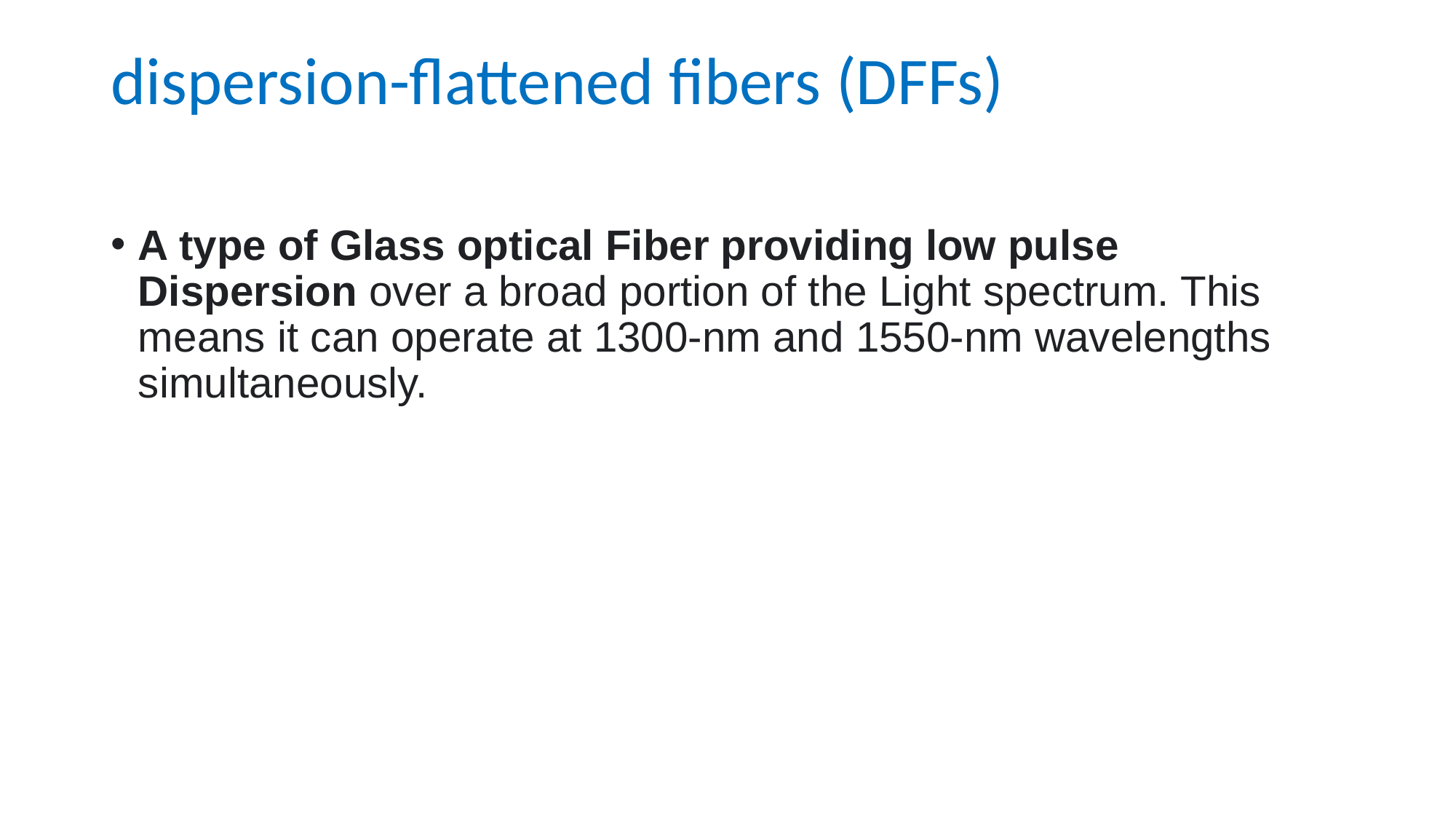

# dispersion-flattened fibers (DFFs)
A type of Glass optical Fiber providing low pulse Dispersion over a broad portion of the Light spectrum. This means it can operate at 1300-nm and 1550-nm wavelengths simultaneously.